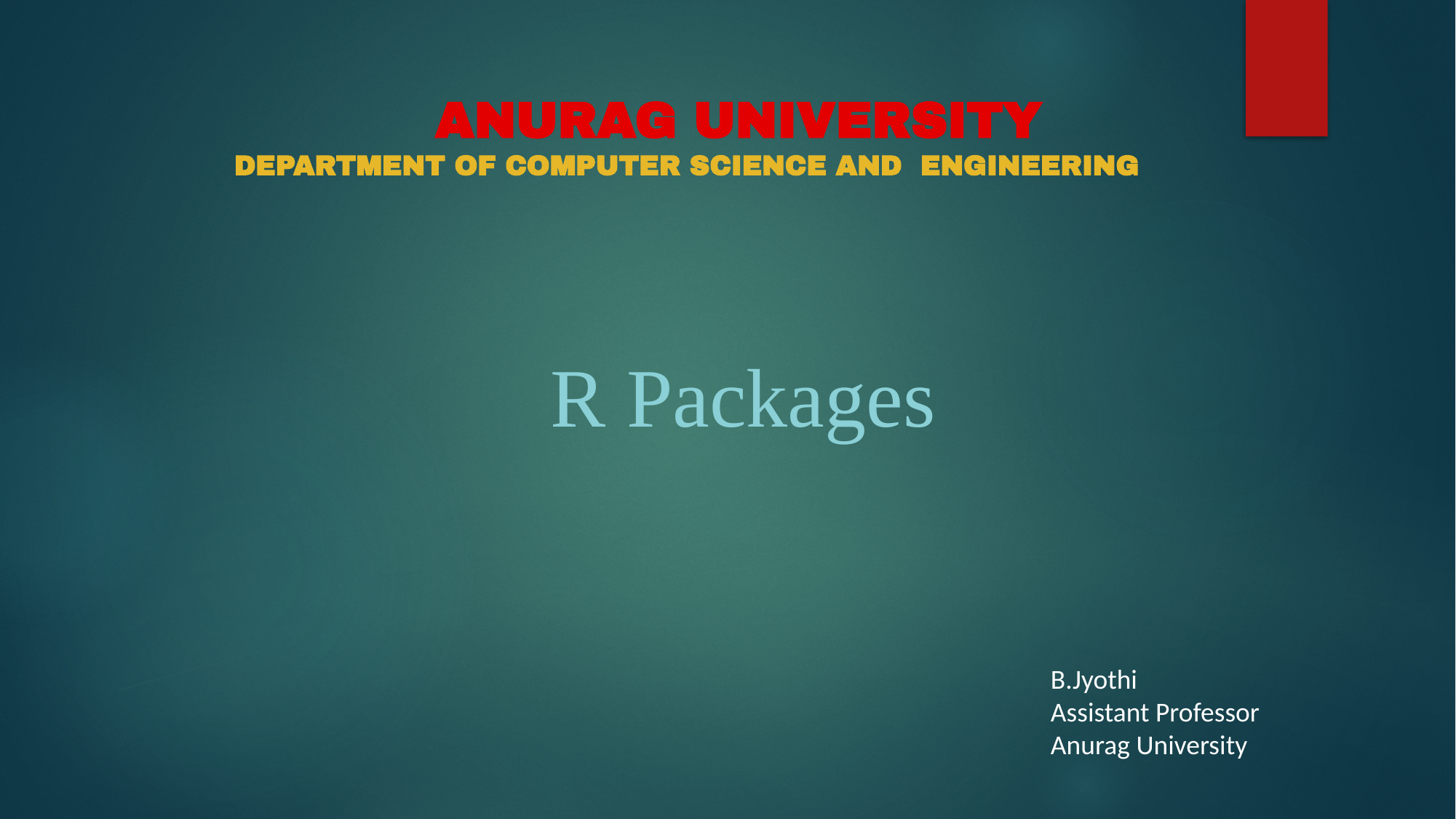

# ANURAG UNIVERSITY DEPARTMENT OF COMPUTER SCIENCE AND  ENGINEERING

R Packages

B.Jyothi
Assistant Professor
Anurag University